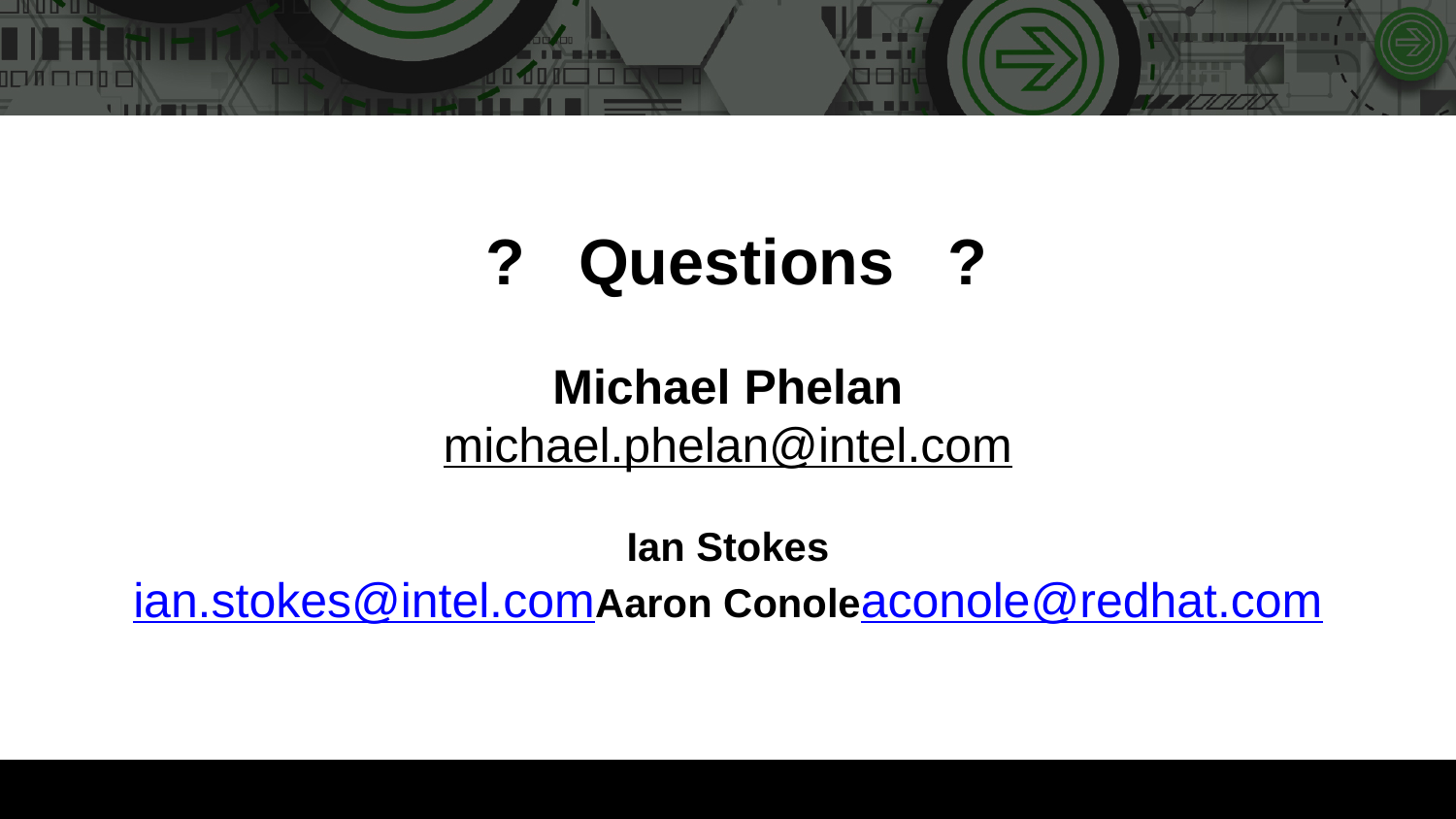

# ?   Questions   ? Michael Phelan michael.phelan@intel.com Ian Stokes ian.stokes@intel.com Aaron Conole aconole@redhat.com
6